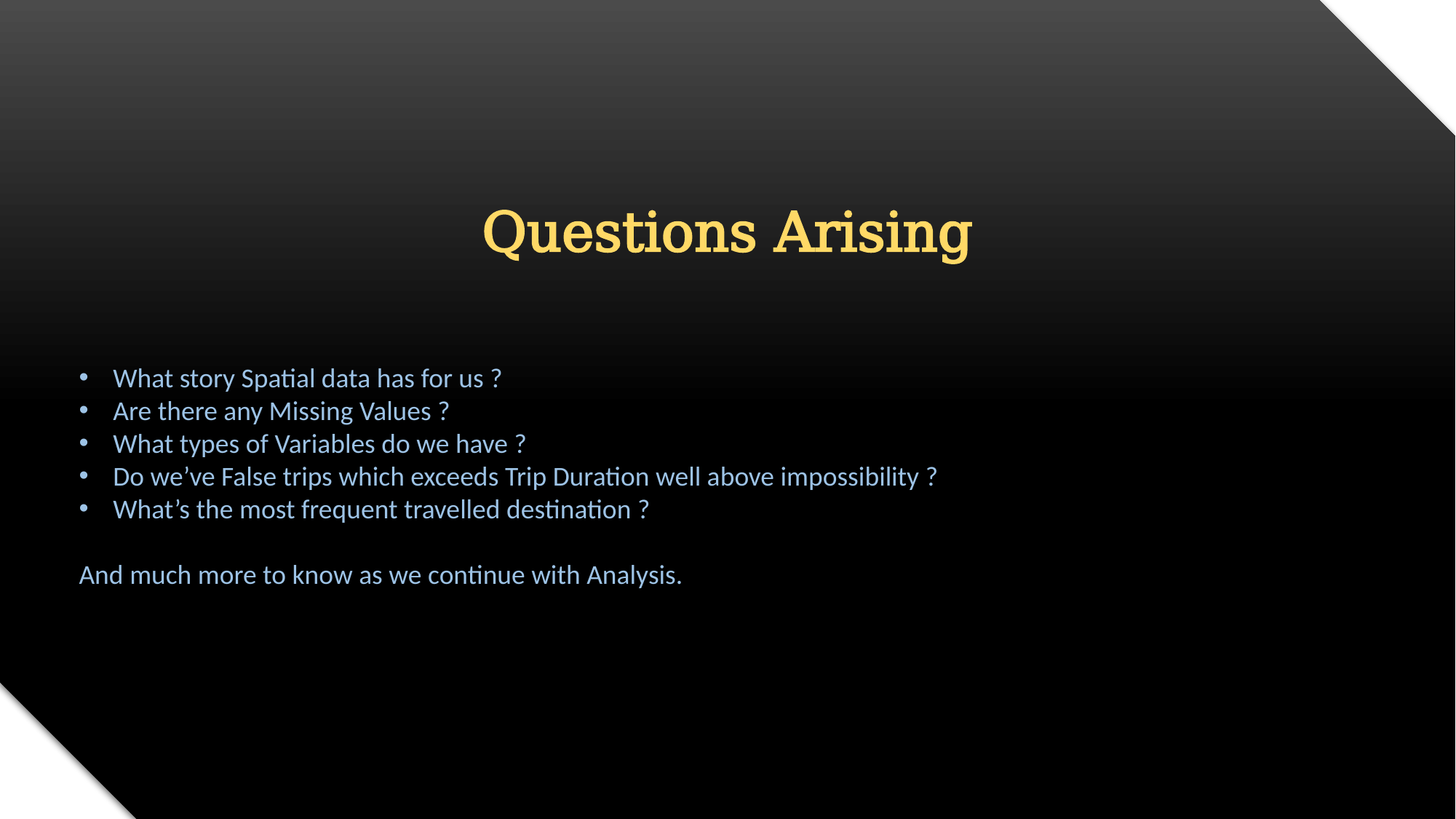

Questions Arising

What story Spatial data has for us ?
Are there any Missing Values ?
What types of Variables do we have ?
Do we’ve False trips which exceeds Trip Duration well above impossibility ?
What’s the most frequent travelled destination ?

And much more to know as we continue with Analysis.